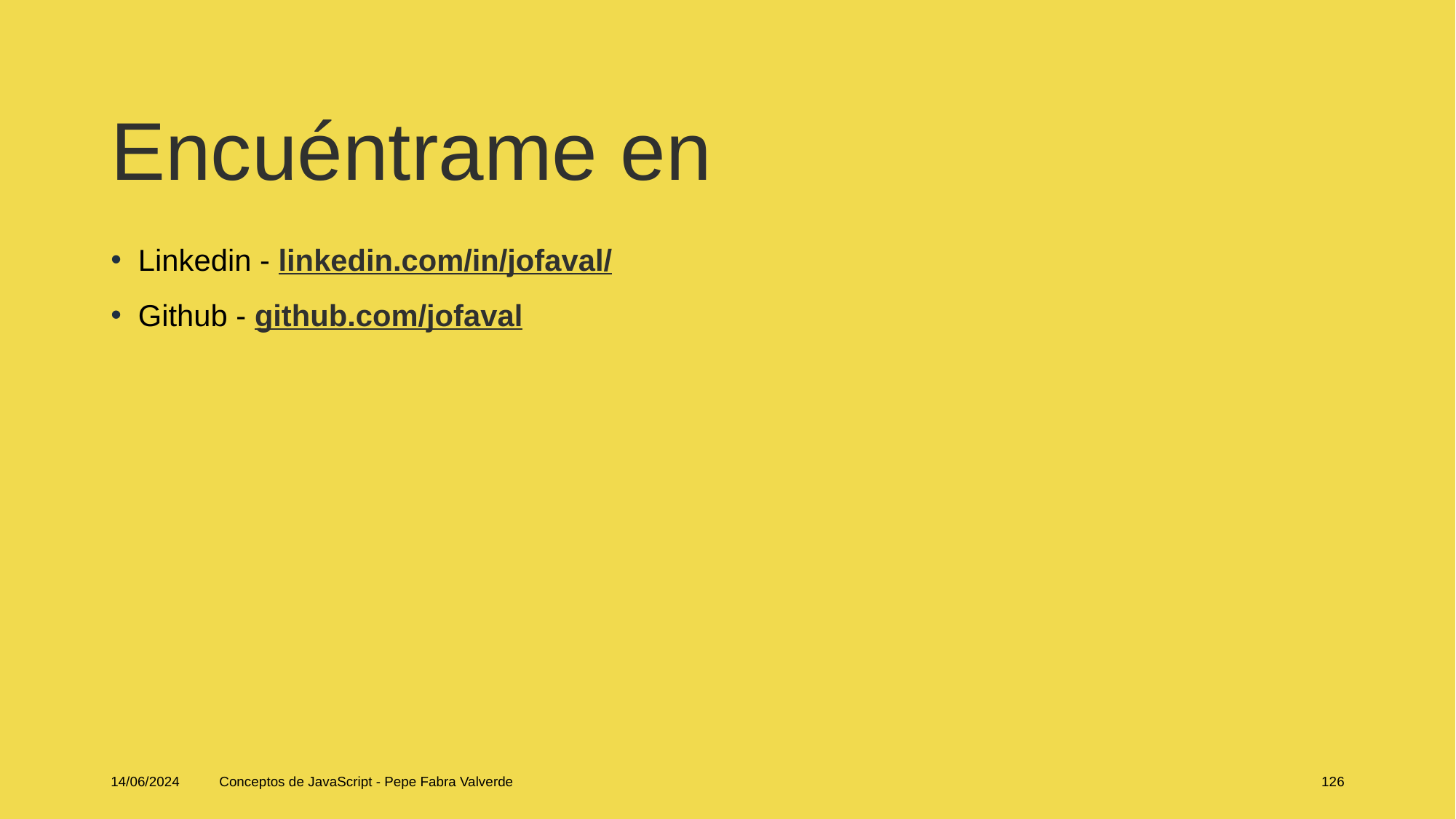

# Encuéntrame en
Linkedin - linkedin.com/in/jofaval/
Github - github.com/jofaval
14/06/2024
Conceptos de JavaScript - Pepe Fabra Valverde
126